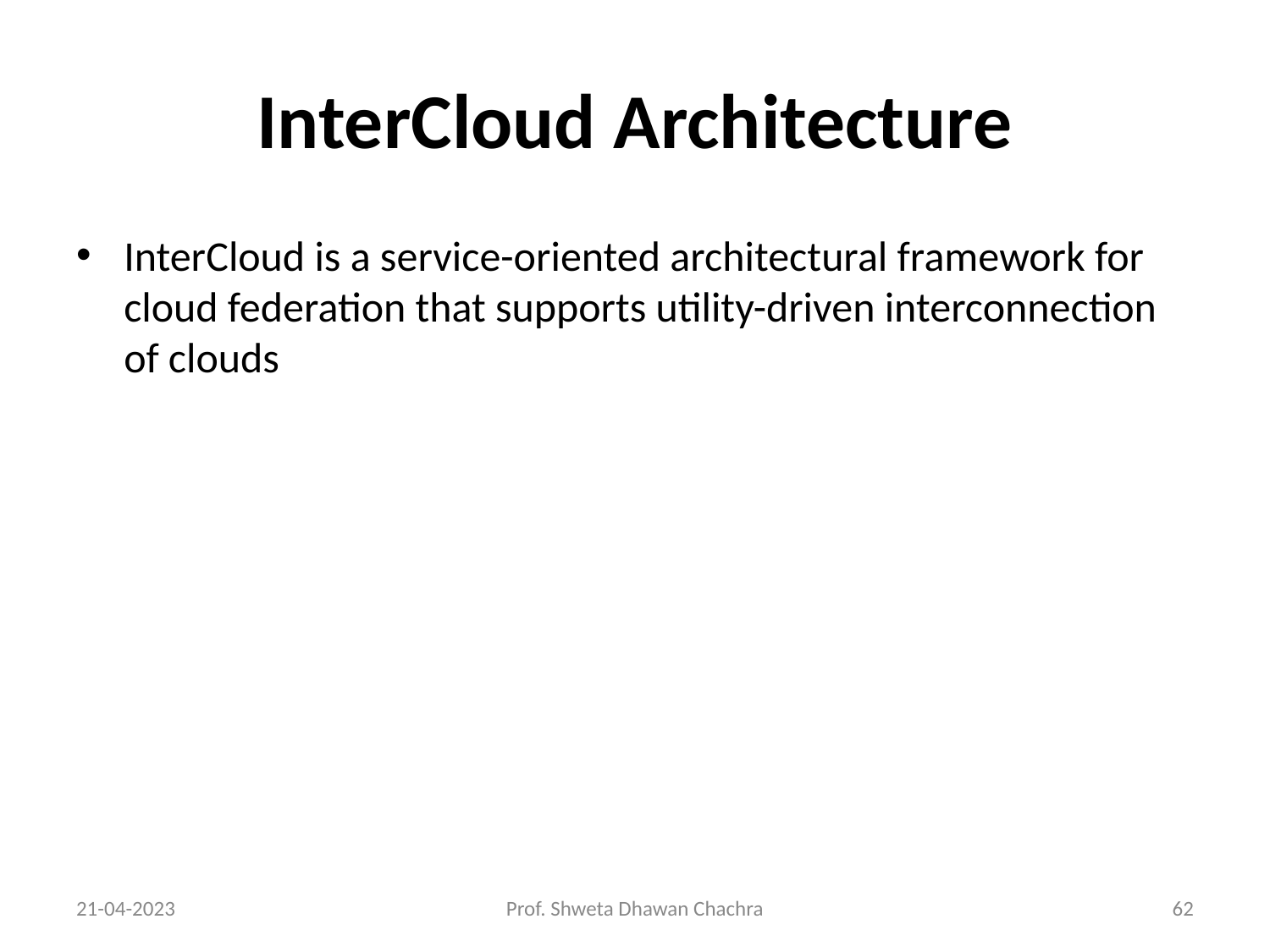

# InterCloud Architecture
InterCloud is a service-oriented architectural framework for cloud federation that supports utility-driven interconnection of clouds
21-04-2023
Prof. Shweta Dhawan Chachra
62